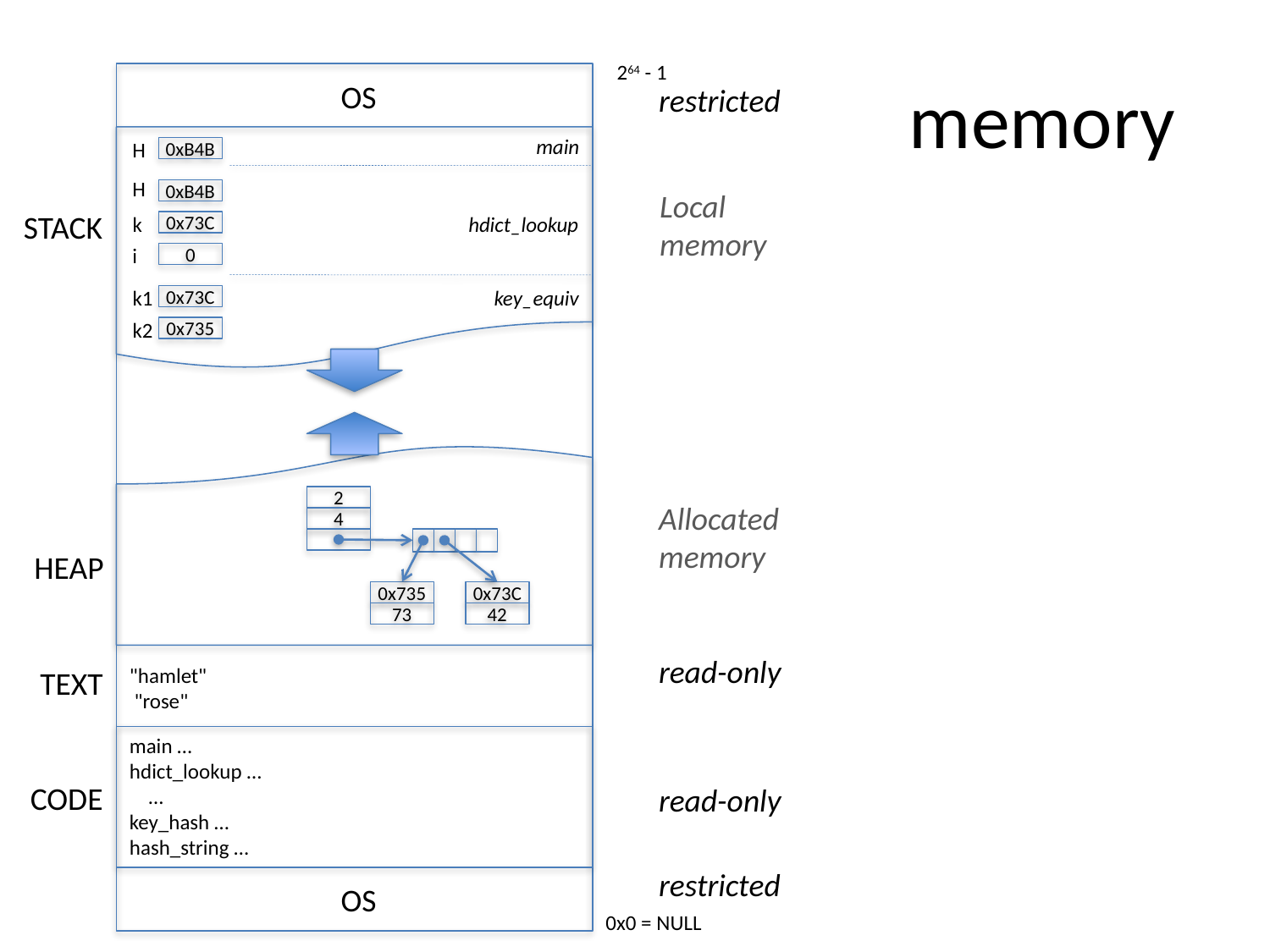

# memory
264 - 1

OS
restricted

main
H
0xB4B
H
0xB4B
Local
memory
STACK
k
hdict_lookup
0x73C
i
0
k1
key_equiv
0x73C
k2
0x735

2
Allocated
memory
4

HEAP
0x735
0x73C
73
42
read-only
"hamlet"
 "rose"
TEXT

main …
hdict_lookup …
    …
key_hash …
hash_string …
CODE
read-only
restricted
OS
0x0 = NULL